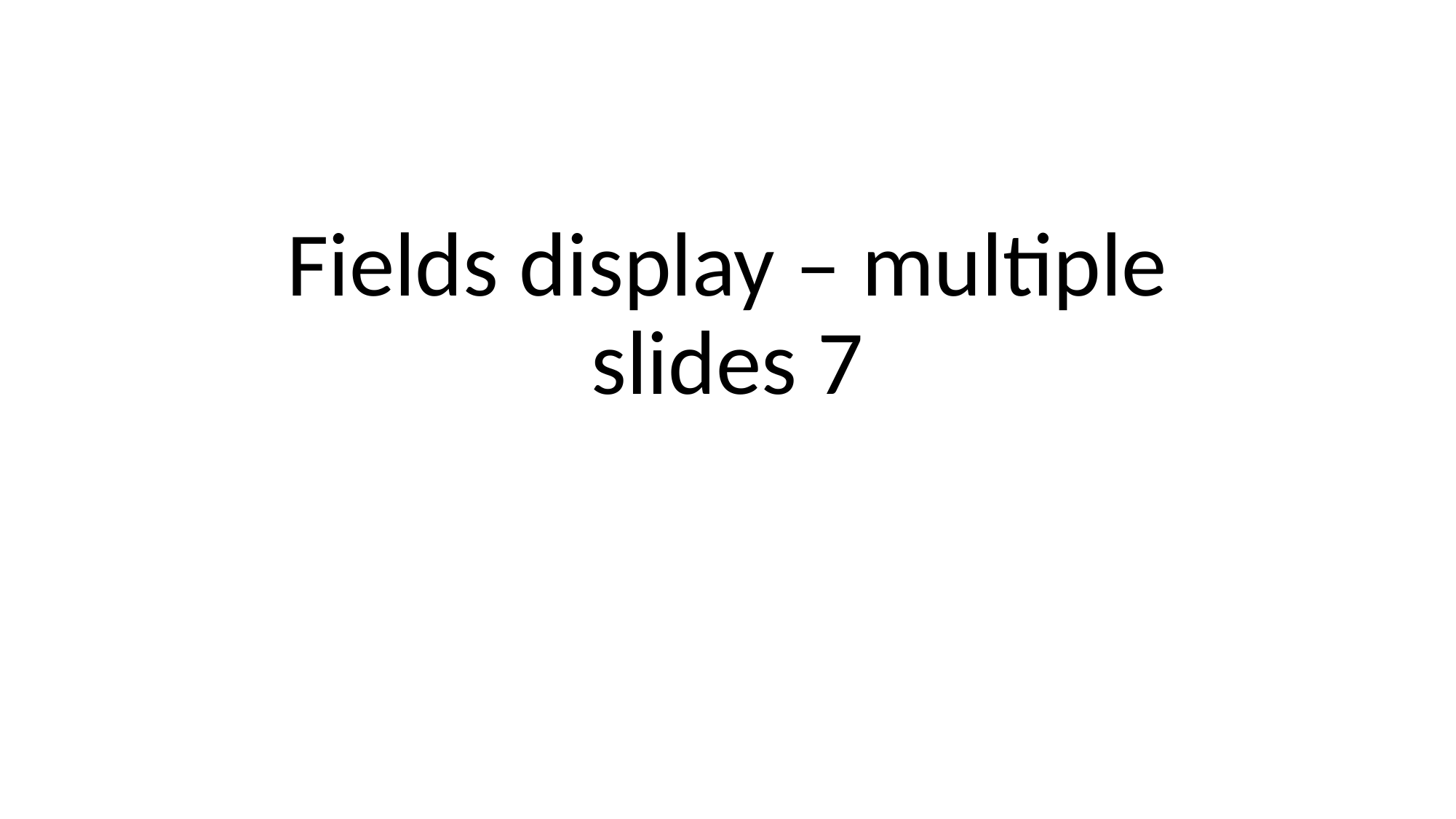

# Fields display – multiple slides 7